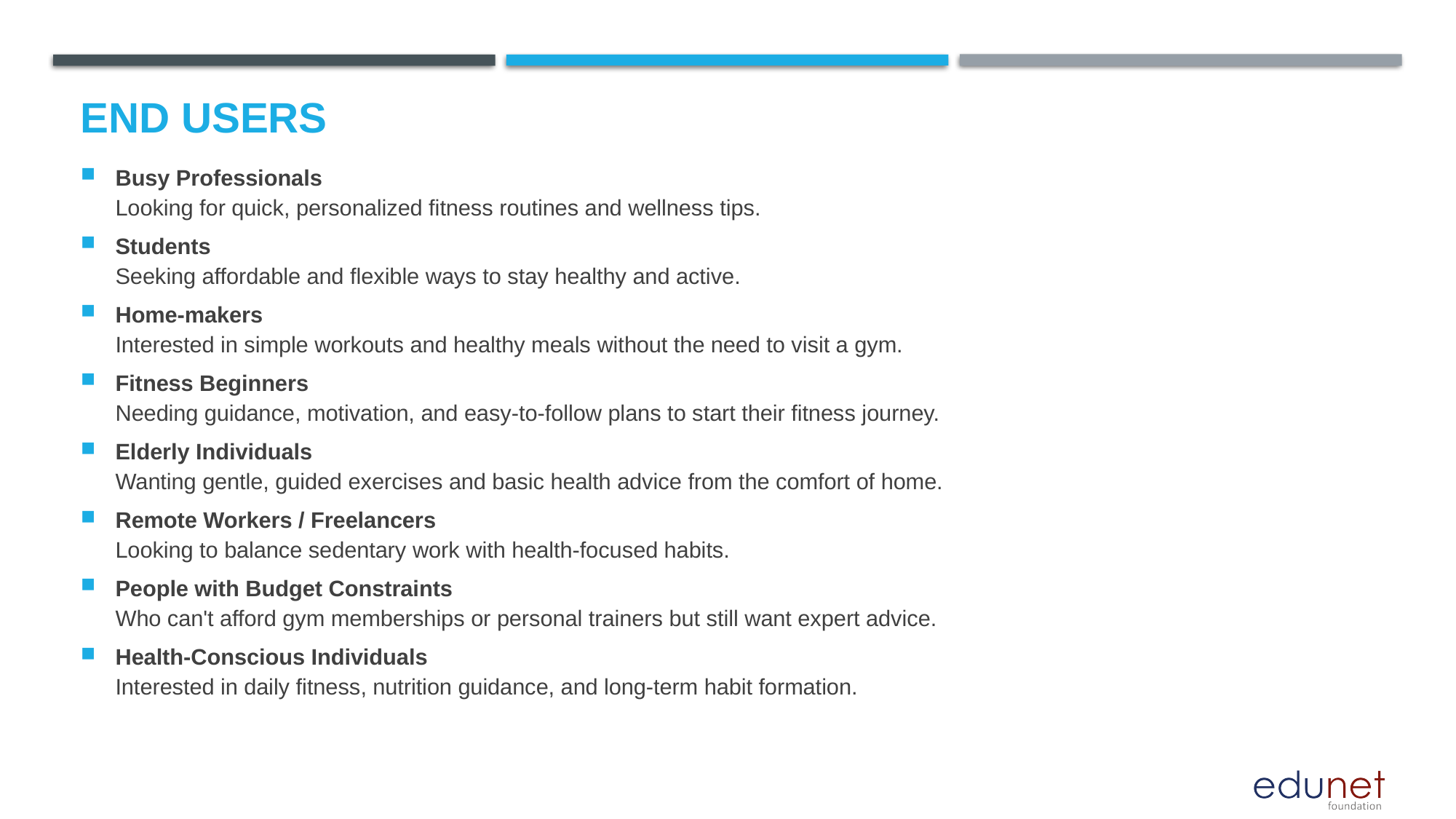

# End users
Busy Professionals
Looking for quick, personalized fitness routines and wellness tips.
Students
Seeking affordable and flexible ways to stay healthy and active.
Home-makers
Interested in simple workouts and healthy meals without the need to visit a gym.
Fitness Beginners
Needing guidance, motivation, and easy-to-follow plans to start their fitness journey.
Elderly Individuals
Wanting gentle, guided exercises and basic health advice from the comfort of home.
Remote Workers / Freelancers
Looking to balance sedentary work with health-focused habits.
People with Budget Constraints
Who can't afford gym memberships or personal trainers but still want expert advice.
Health-Conscious Individuals
Interested in daily fitness, nutrition guidance, and long-term habit formation.